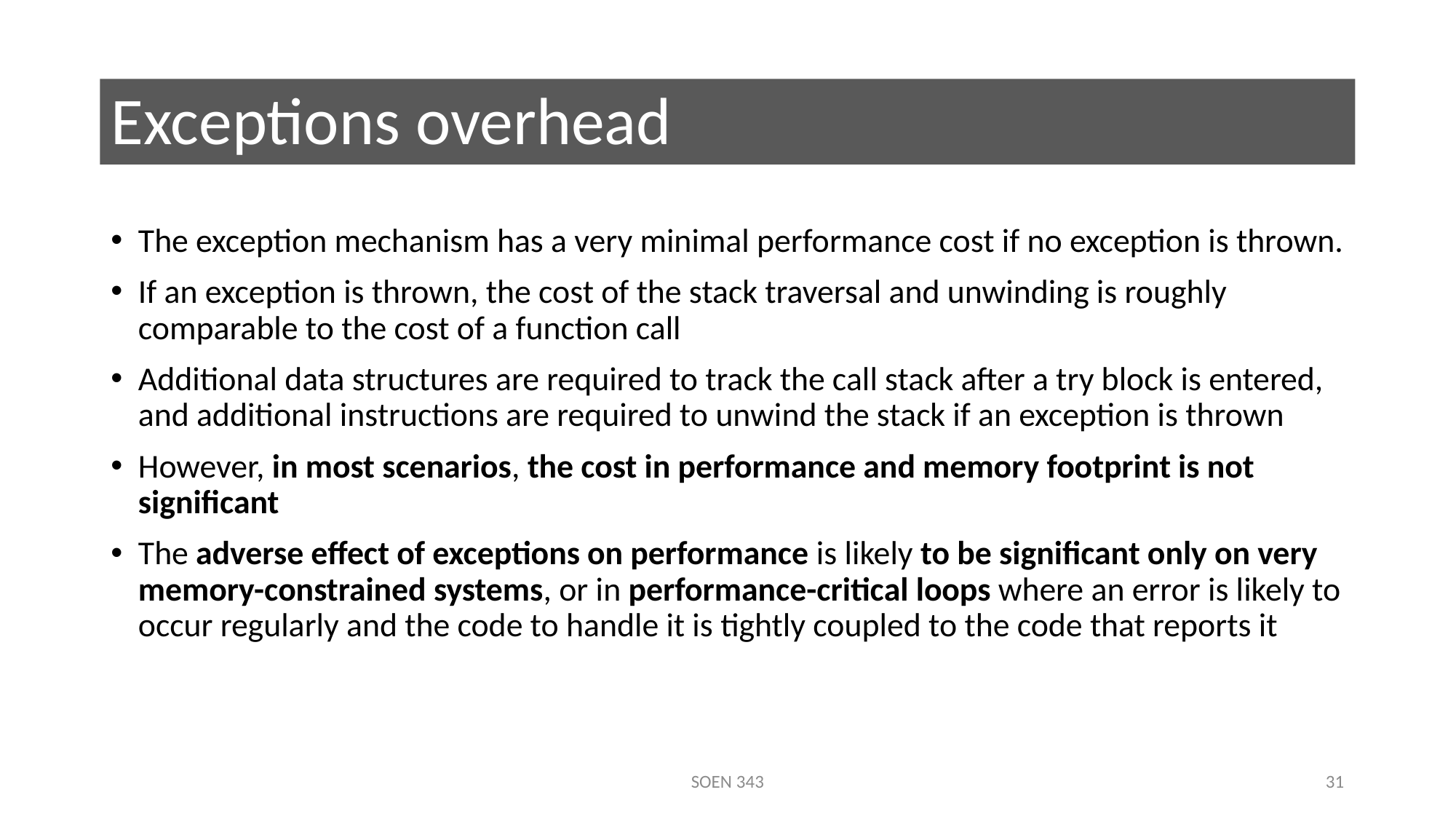

# Exceptions overhead
The exception mechanism has a very minimal performance cost if no exception is thrown.
If an exception is thrown, the cost of the stack traversal and unwinding is roughly comparable to the cost of a function call
Additional data structures are required to track the call stack after a try block is entered, and additional instructions are required to unwind the stack if an exception is thrown
However, in most scenarios, the cost in performance and memory footprint is not significant
The adverse effect of exceptions on performance is likely to be significant only on very memory-constrained systems, or in performance-critical loops where an error is likely to occur regularly and the code to handle it is tightly coupled to the code that reports it

SOEN 343
31